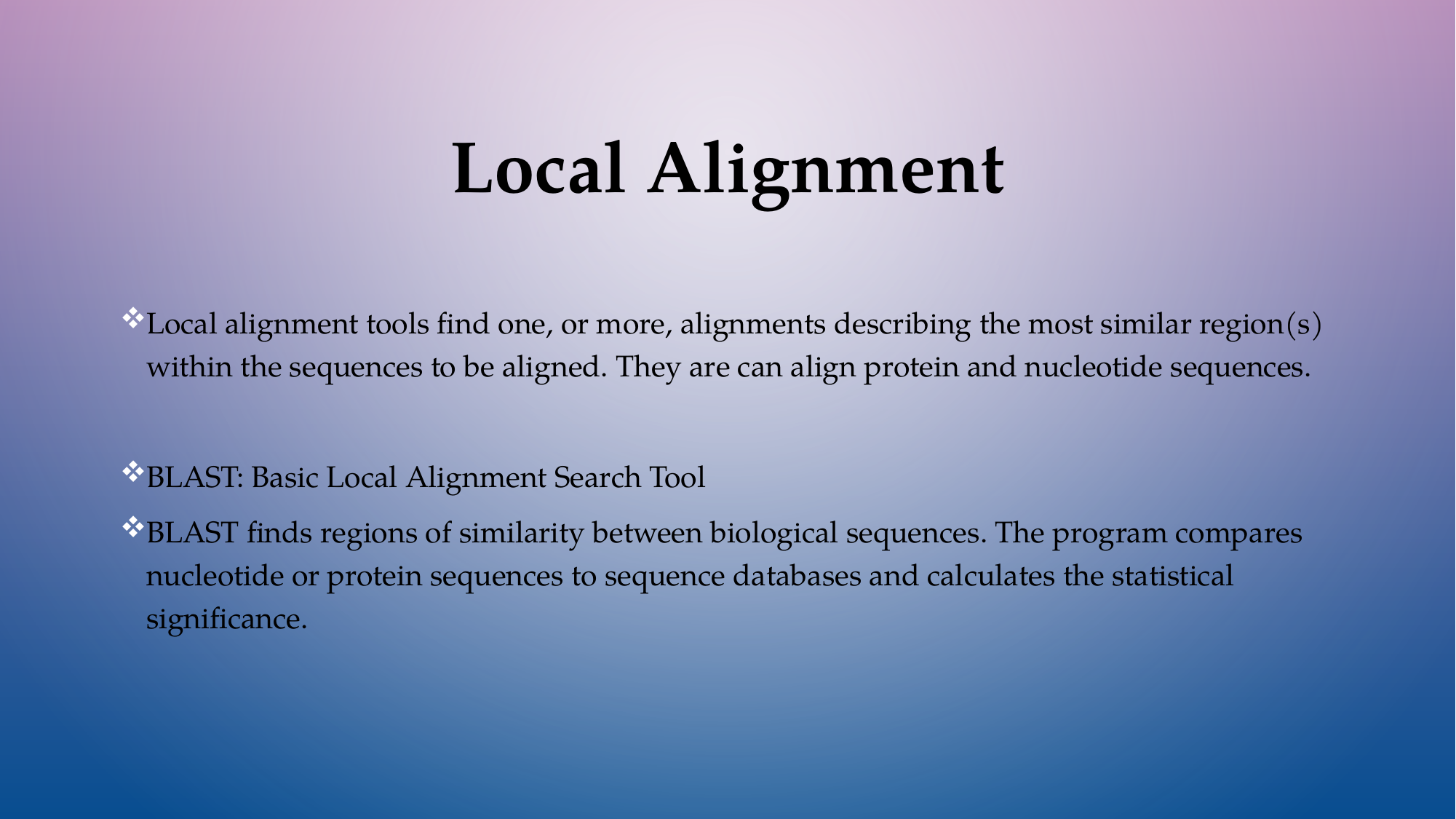

# Local Alignment
Local alignment tools find one, or more, alignments describing the most similar region(s) within the sequences to be aligned. They are can align protein and nucleotide sequences.

BLAST: Basic Local Alignment Search Tool
BLAST finds regions of similarity between biological sequences. The program compares nucleotide or protein sequences to sequence databases and calculates the statistical significance.